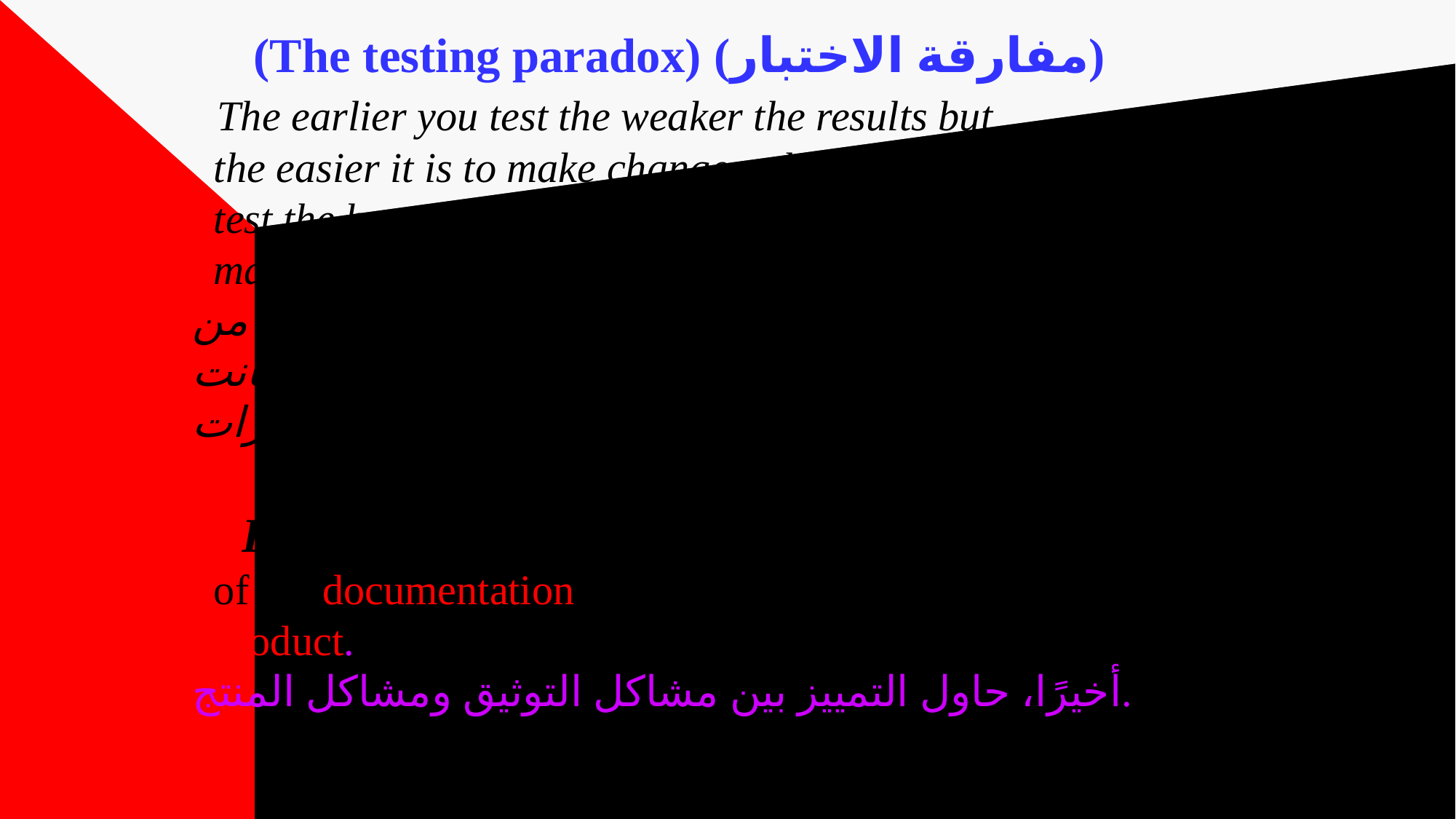

# (The testing paradox) (مفارقة الاختبار) The earlier you test the weaker the results but the easier it is to make changes; the later you test the better the result but the harder it is to make changes. كلما أجريت الاختبار مبكرًا، كانت النتائج أضعف ولكن كان من الأسهل إجراء التغييرات؛ وكلما أجريت الاختبار متأخرًا، كانت النتائج أفضل ولكن كان من الصعب إجراء التغييرات. Finally try to distinguish between problems of the documentation and problems of the product. أخيرًا، حاول التمييز بين مشاكل التوثيق ومشاكل المنتج.